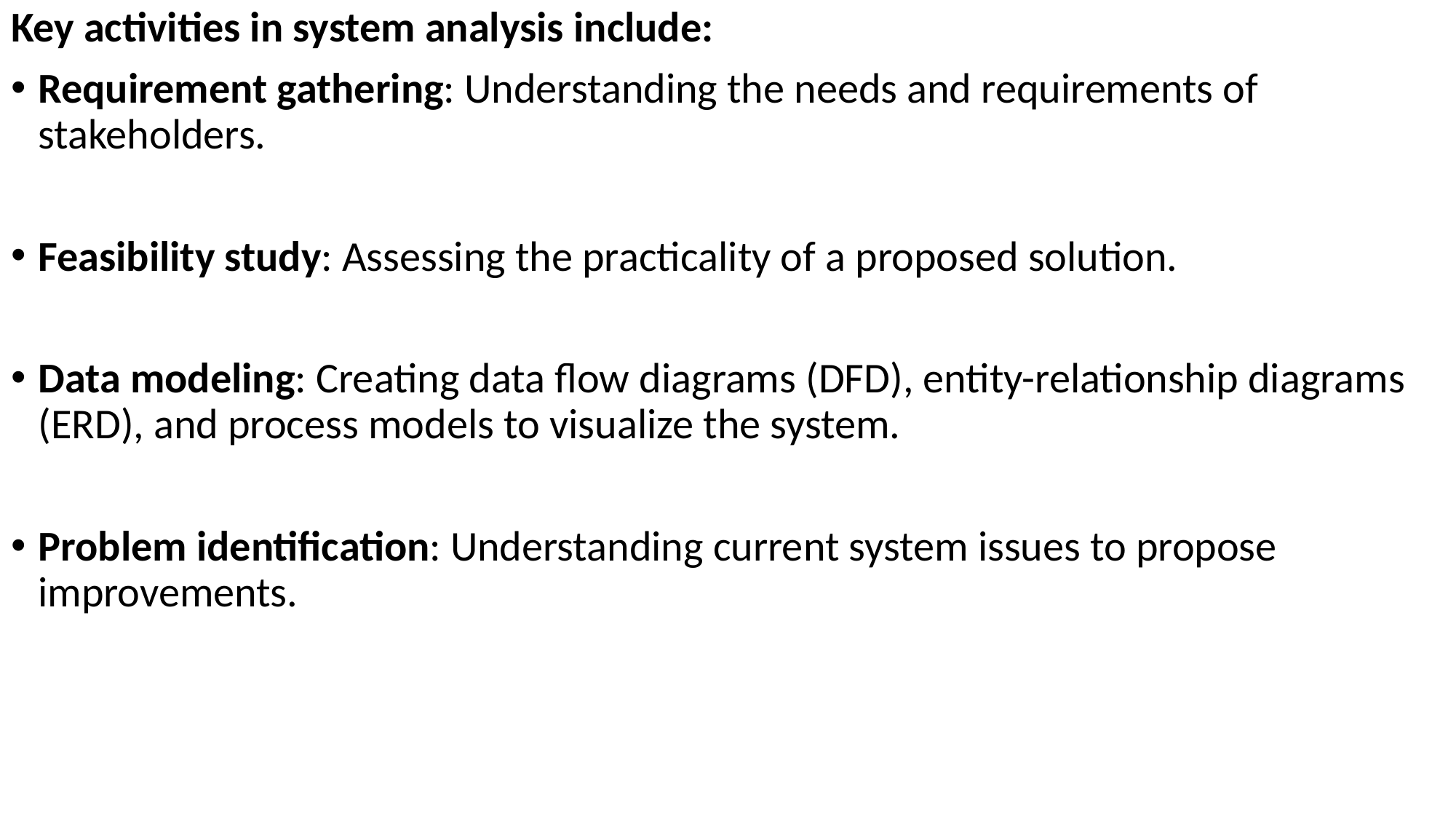

Key activities in system analysis include:
Requirement gathering: Understanding the needs and requirements of stakeholders.

Feasibility study: Assessing the practicality of a proposed solution.

Data modeling: Creating data flow diagrams (DFD), entity-relationship diagrams (ERD), and process models to visualize the system.

Problem identification: Understanding current system issues to propose improvements.